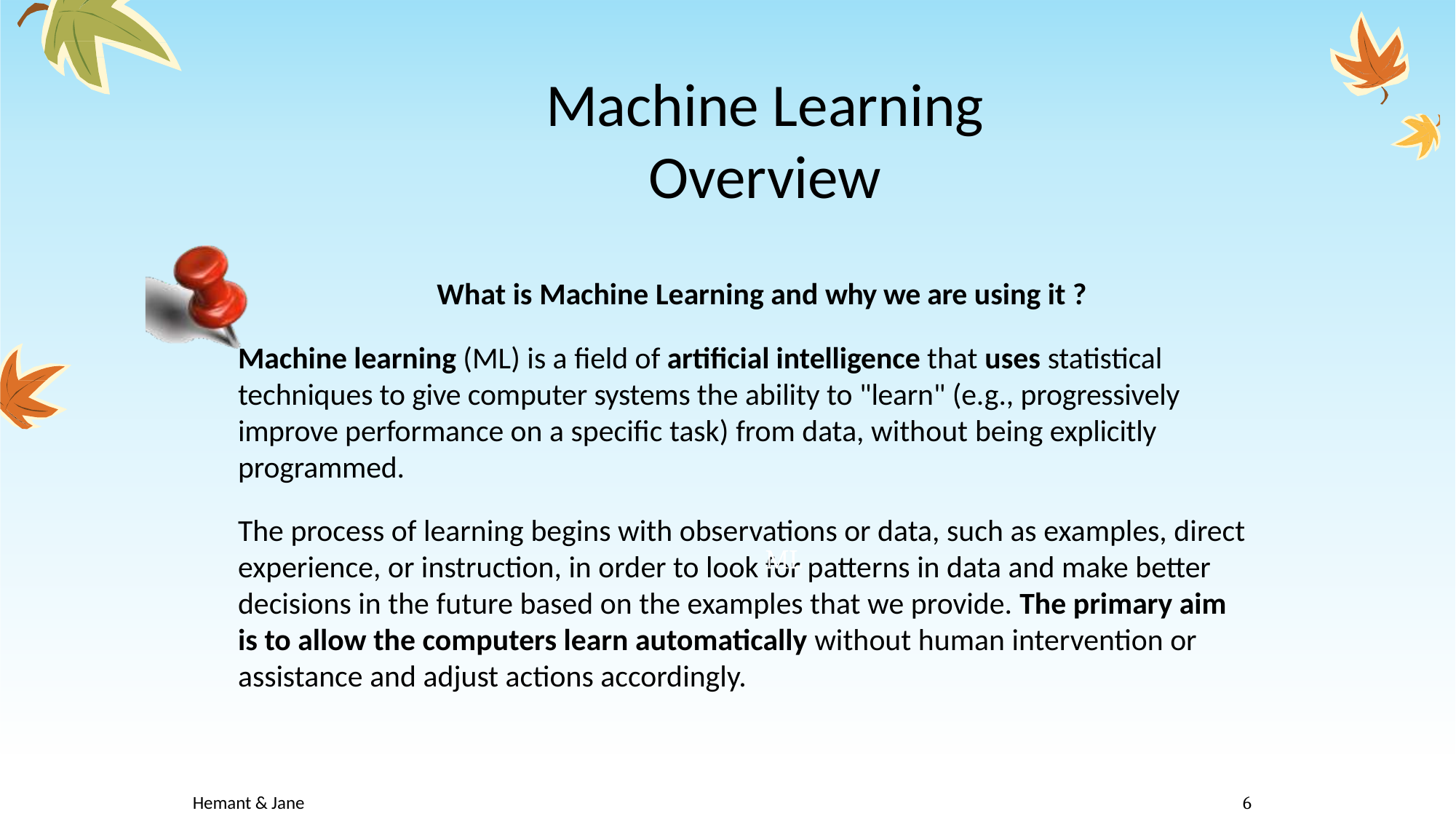

# Machine Learning Overview

What is Machine Learning and why we are using it ?
Machine learning (ML) is a field of artificial intelligence that uses statistical  techniques to give computer systems the ability to "learn" (e.g., progressively  improve performance on a specific task) from data, without being explicitly  programmed.
The process of learning begins with observations or data, such as examples, direct experience, or instruction, in order to look for patterns in data and make better decisions in the future based on the examples that we provide. The primary aim is to allow the computers learn automatically without human intervention or assistance and adjust actions accordingly.

ML
Hemant & Jane
6